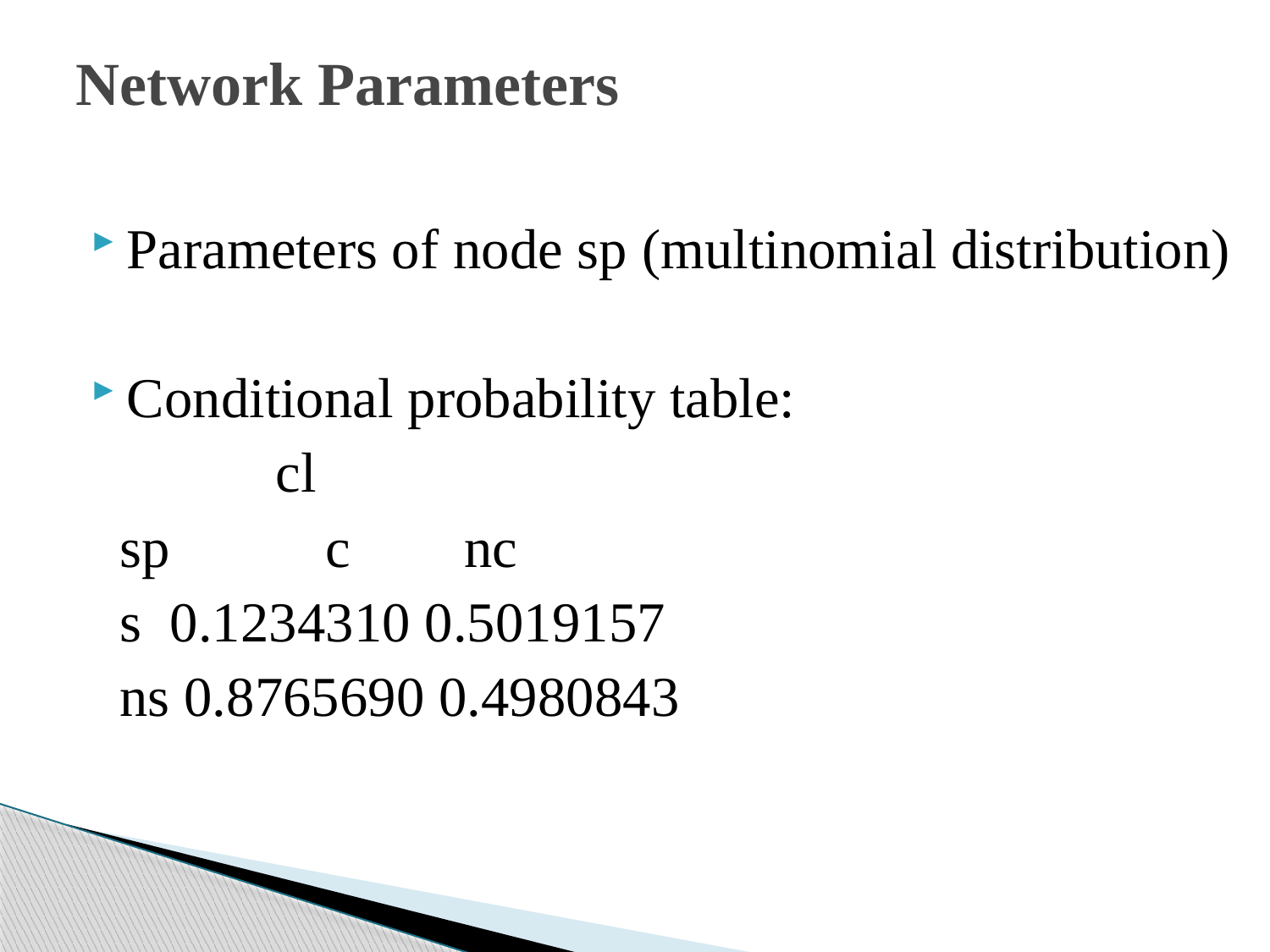

# Network Parameters
Parameters of node sp (multinomial distribution)

Conditional probability table:
             cl
  sp           c        nc
  s  0.1234310 0.5019157
  ns 0.8765690 0.4980843